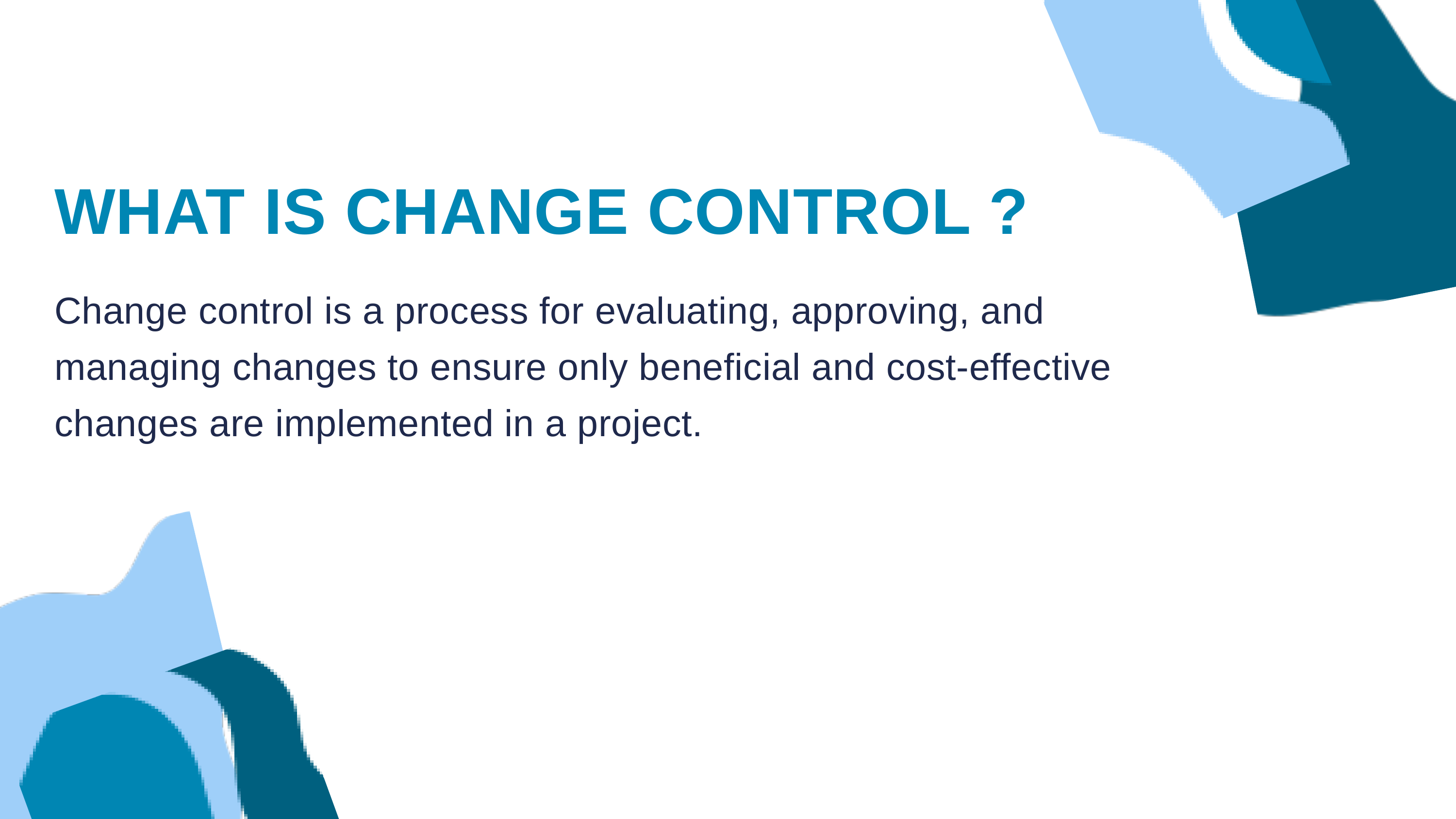

WHAT IS CHANGE CONTROL ?
Change control is a process for evaluating, approving, and managing changes to ensure only beneficial and cost-effective changes are implemented in a project.